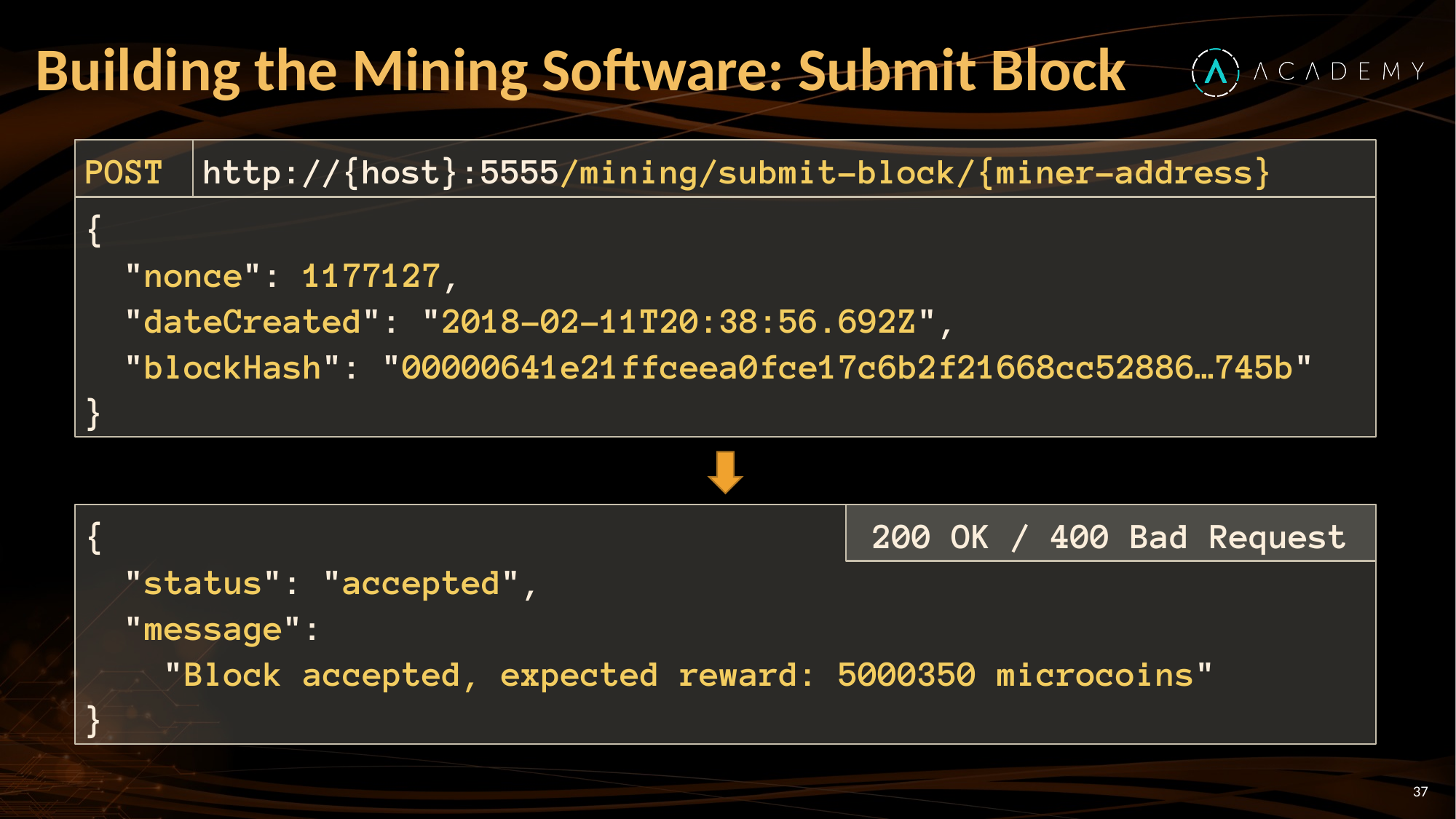

# Building the Mining Software: Submit Block
POST
http://{host}:5555/mining/submit-block/{miner-address}
{
  "nonce": 1177127,
  "dateCreated": "2018-02-11T20:38:56.692Z",
  "blockHash": "00000641e21ffceea0fce17c6b2f21668cc52886…745b"
}

{
  "status": "accepted",
  "message":
    "Block accepted, expected reward: 5000350 microcoins"
}
200 OK / 400 Bad Request
37